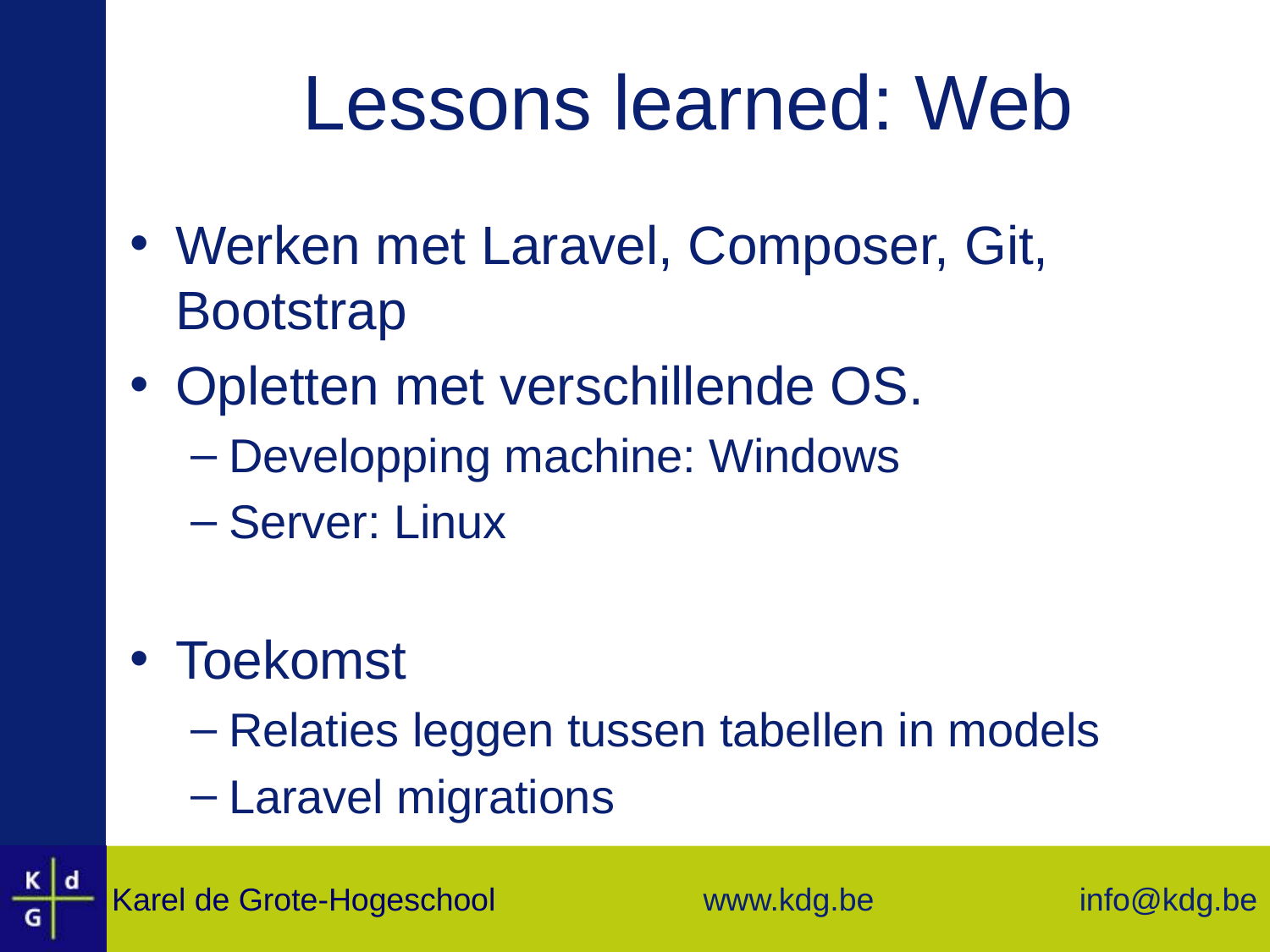

# Lessons learned: Web
Werken met Laravel, Composer, Git, Bootstrap
Opletten met verschillende OS.
Developping machine: Windows
Server: Linux

Toekomst
Relaties leggen tussen tabellen in models
Laravel migrations